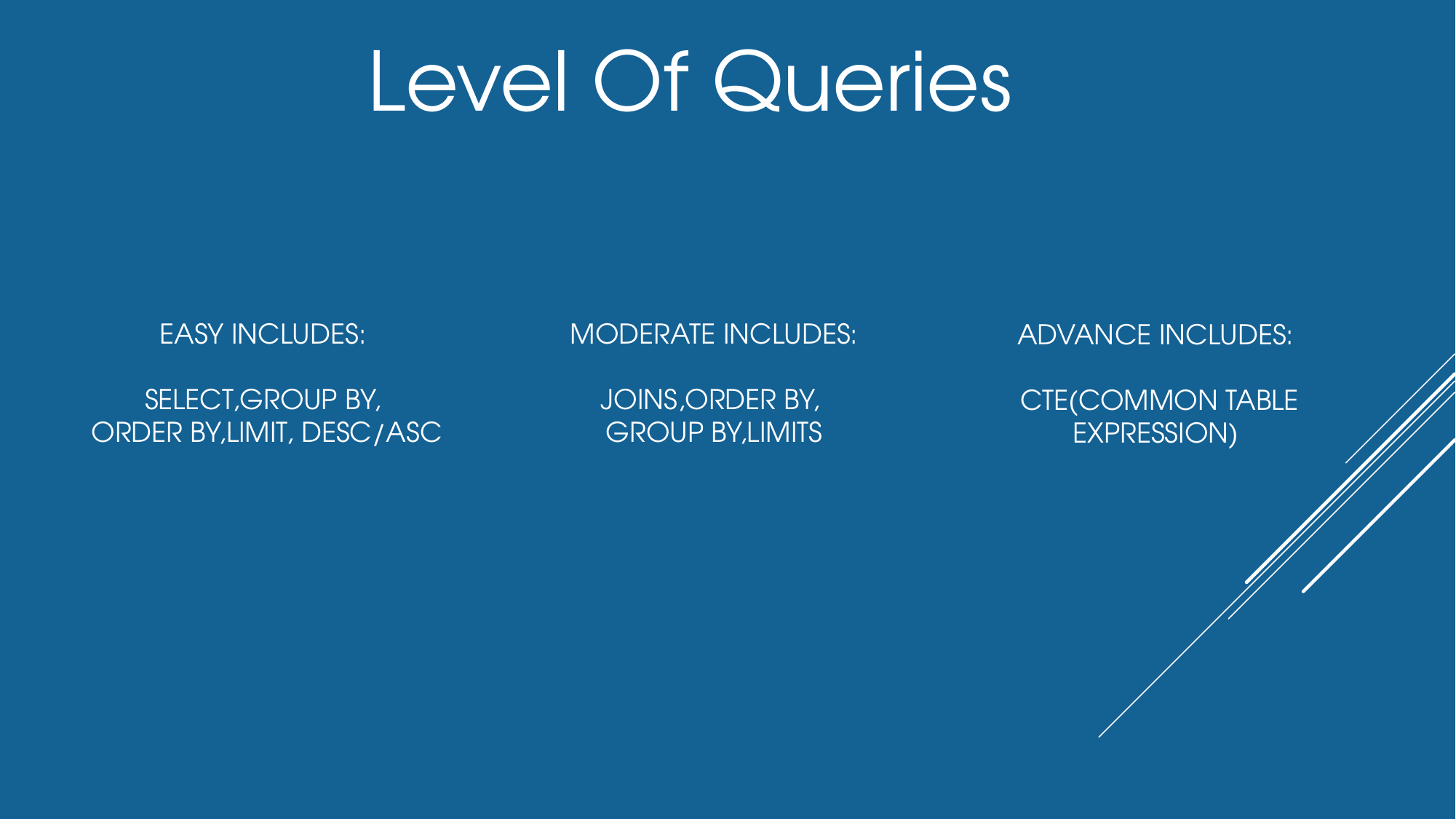

Level Of Queries
EASY INCLUDES:

SELECT,GROUP BY,
ORDER BY,LIMIT, DESC/ASC
MODERATE INCLUDES:

JOINS,ORDER BY,
GROUP BY,LIMITS
ADVANCE INCLUDES:

 CTE(COMMON TABLE EXPRESSION)